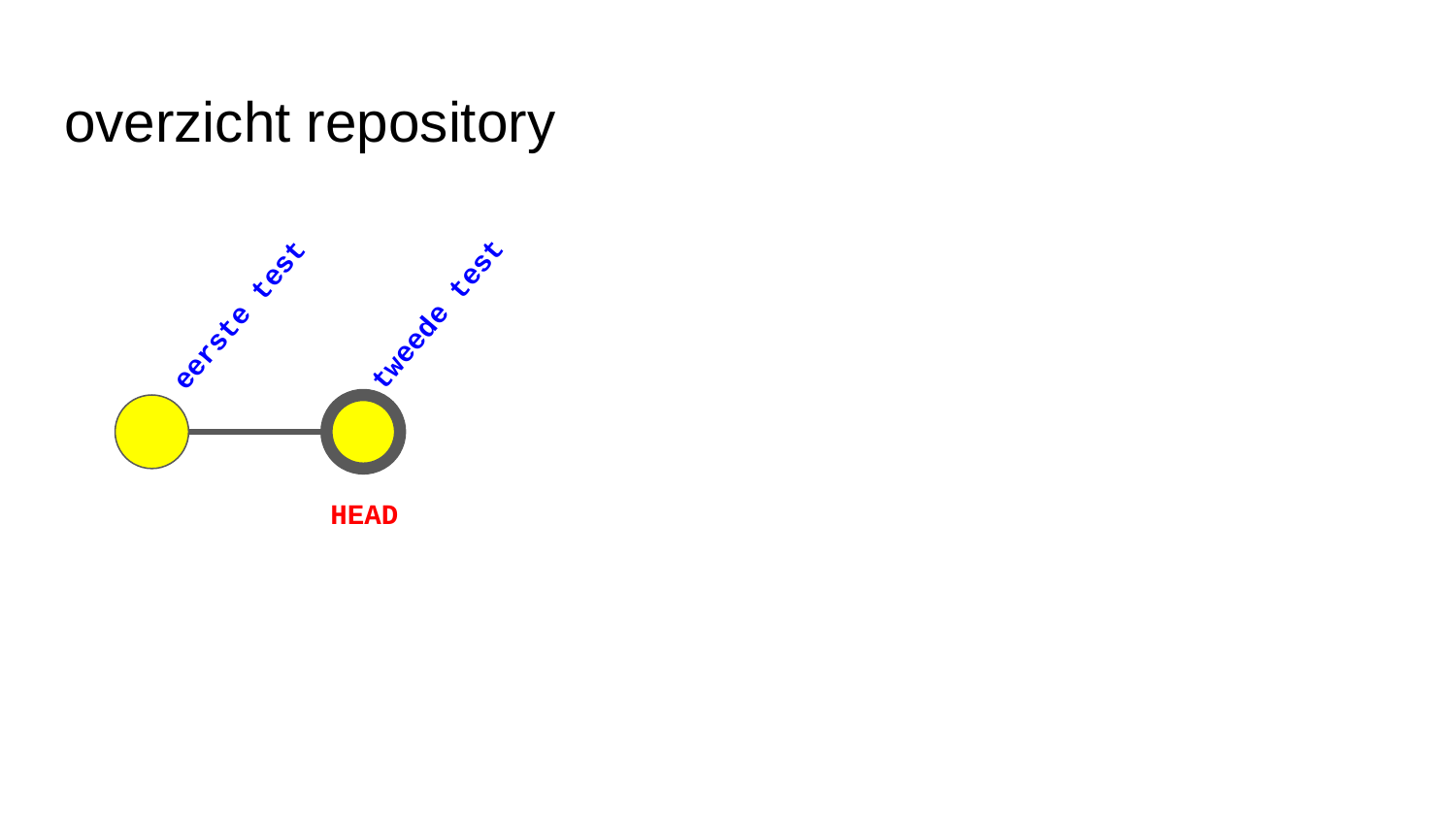

# overzicht repository
tweede test
eerste test

HEAD